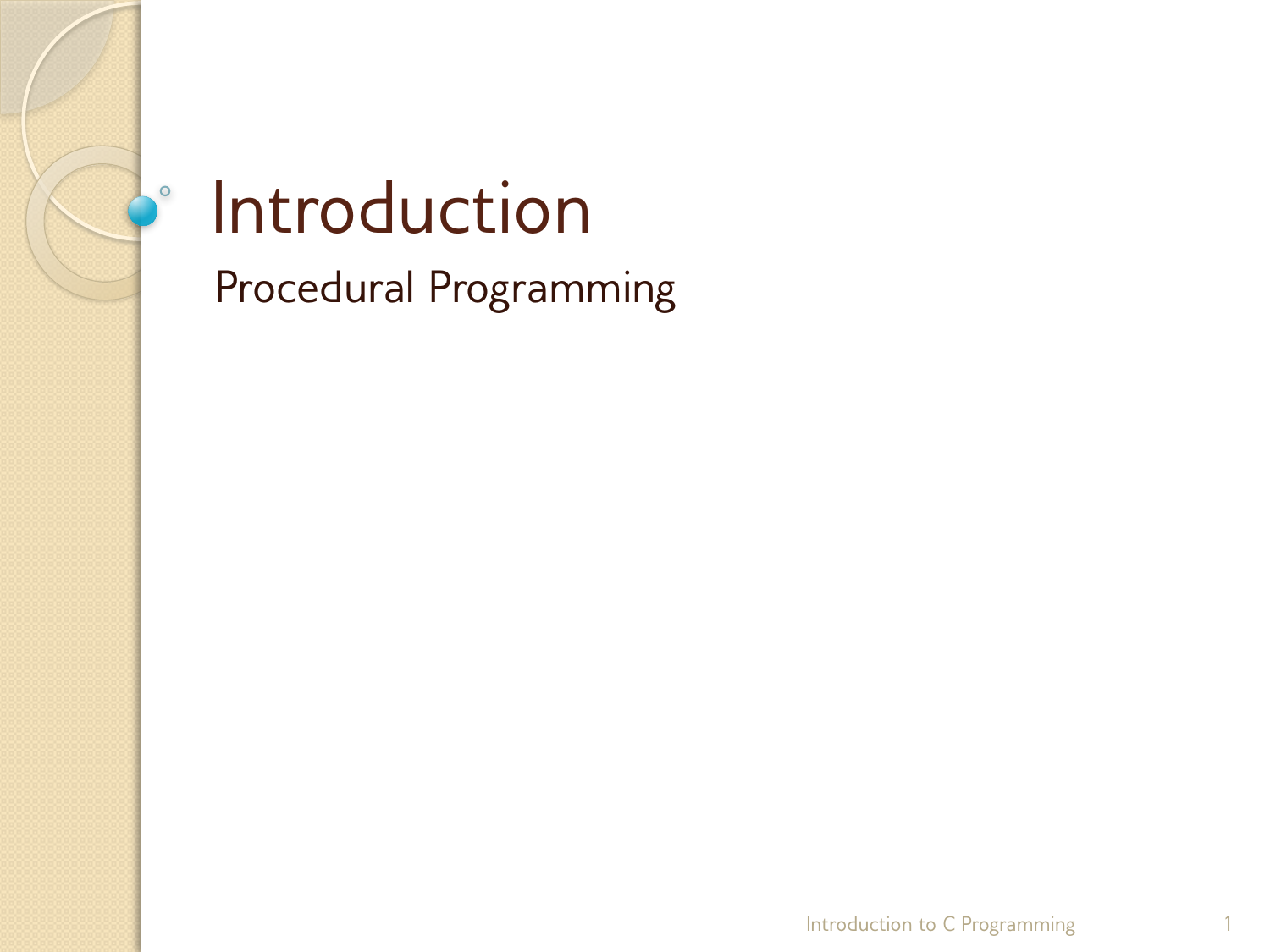

# Introduction
Procedural Programming
Introduction to C Programming
1